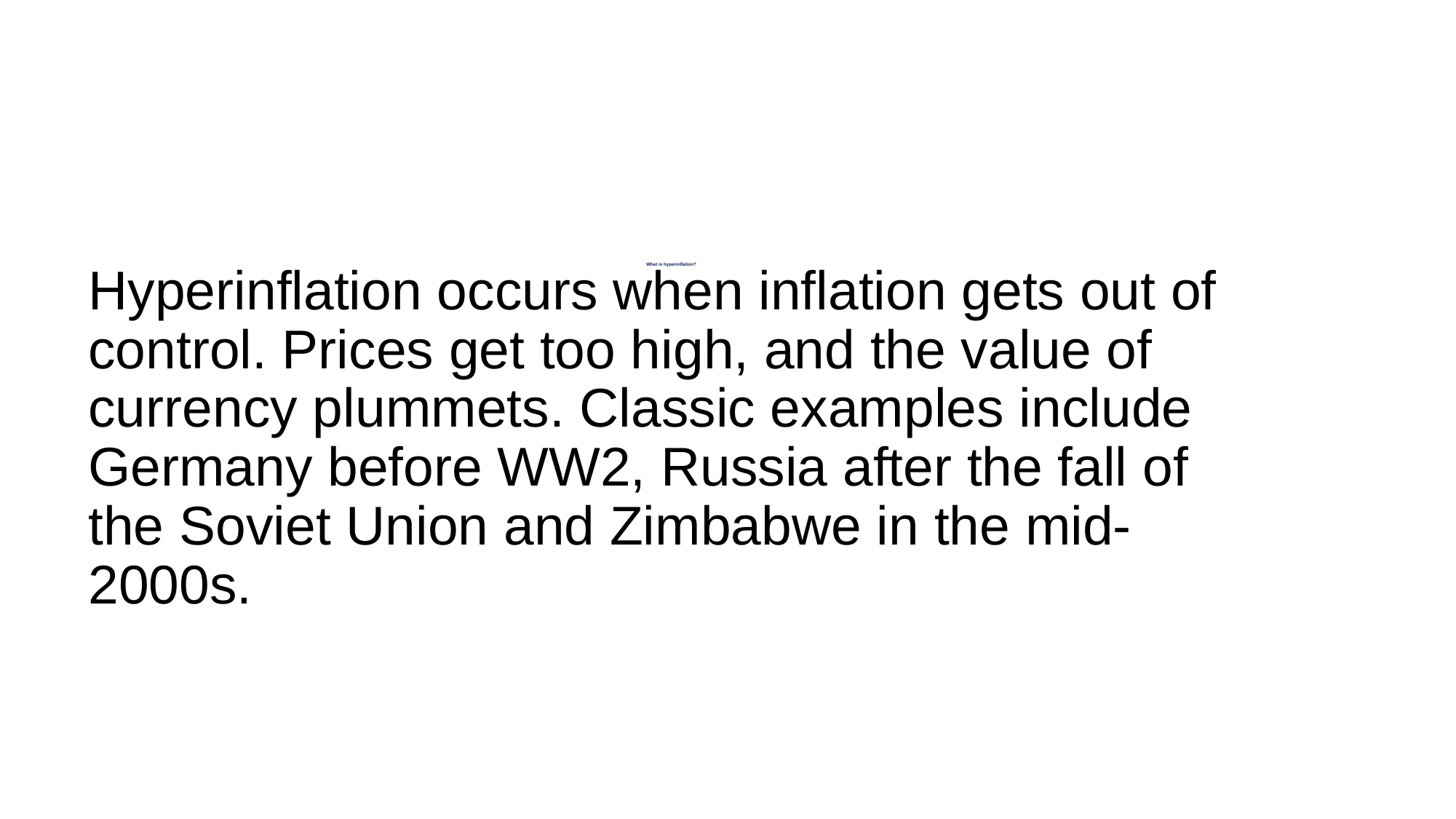

Hyperinflation occurs when inflation gets out of control. Prices get too high, and the value of currency plummets. Classic examples include Germany before WW2, Russia after the fall of the Soviet Union and Zimbabwe in the mid-2000s.

# What is hyperinflation?